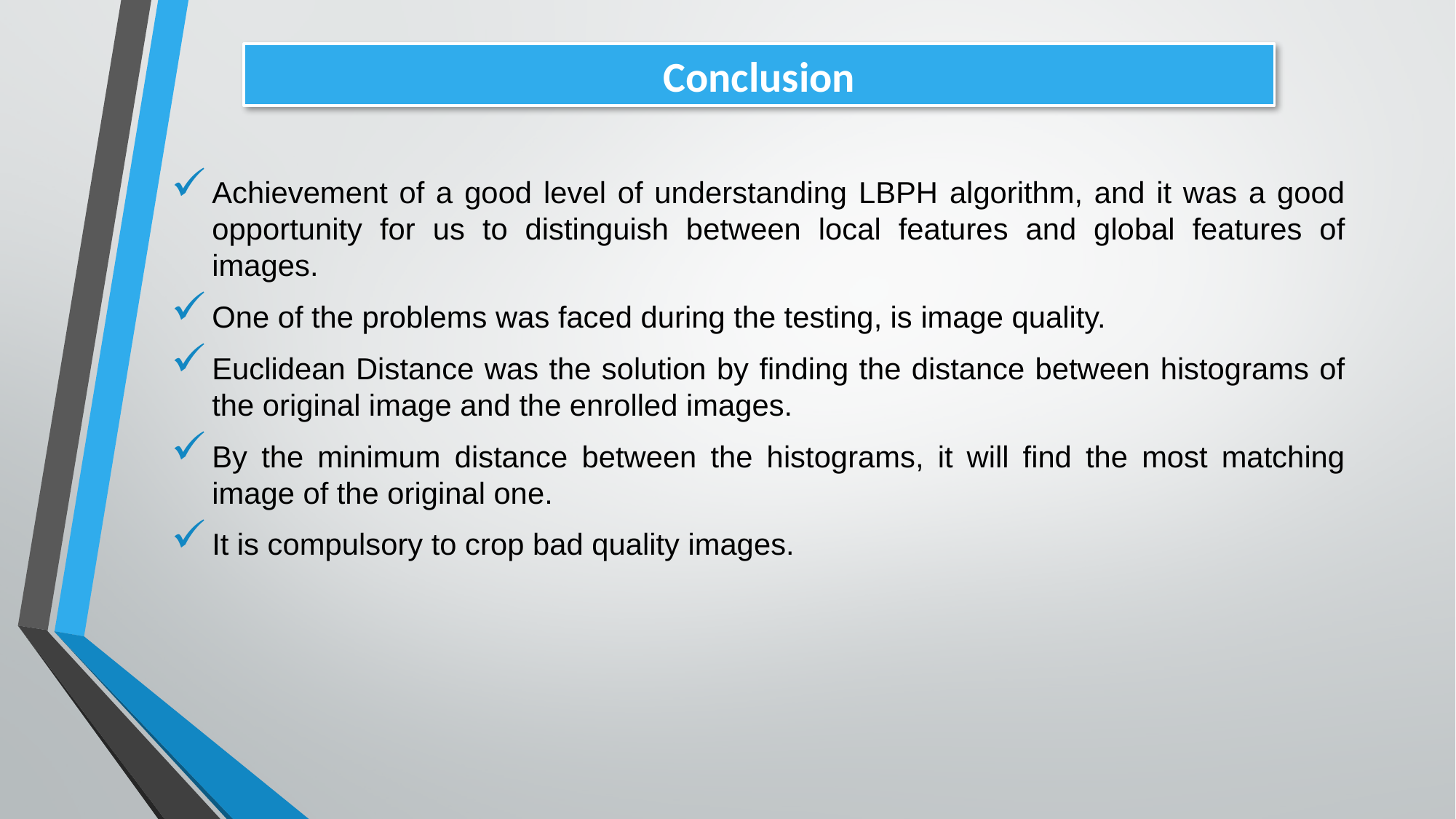

Conclusion
Achievement of a good level of understanding LBPH algorithm, and it was a good opportunity for us to distinguish between local features and global features of images.
One of the problems was faced during the testing, is image quality.
Euclidean Distance was the solution by finding the distance between histograms of the original image and the enrolled images.
By the minimum distance between the histograms, it will find the most matching image of the original one.
It is compulsory to crop bad quality images.